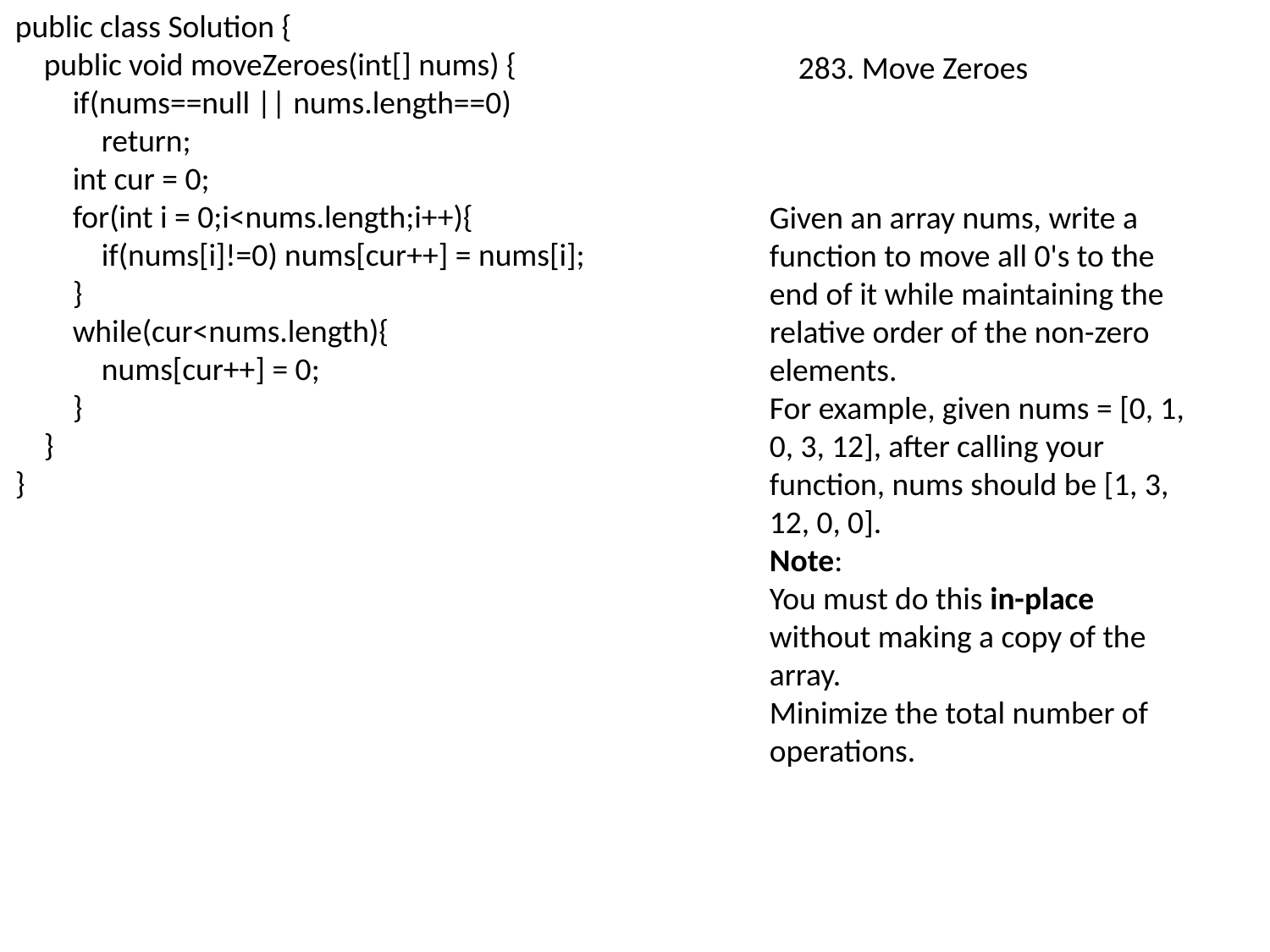

public class Solution {
    public void moveZeroes(int[] nums) {
        if(nums==null || nums.length==0)
            return;
        int cur = 0;
        for(int i = 0;i<nums.length;i++){
            if(nums[i]!=0) nums[cur++] = nums[i];
        }
        while(cur<nums.length){
            nums[cur++] = 0;
        }
    }
}
283. Move Zeroes
Given an array nums, write a function to move all 0's to the end of it while maintaining the relative order of the non-zero elements.
For example, given nums = [0, 1, 0, 3, 12], after calling your function, nums should be [1, 3, 12, 0, 0].
Note:
You must do this in-place without making a copy of the array.
Minimize the total number of operations.